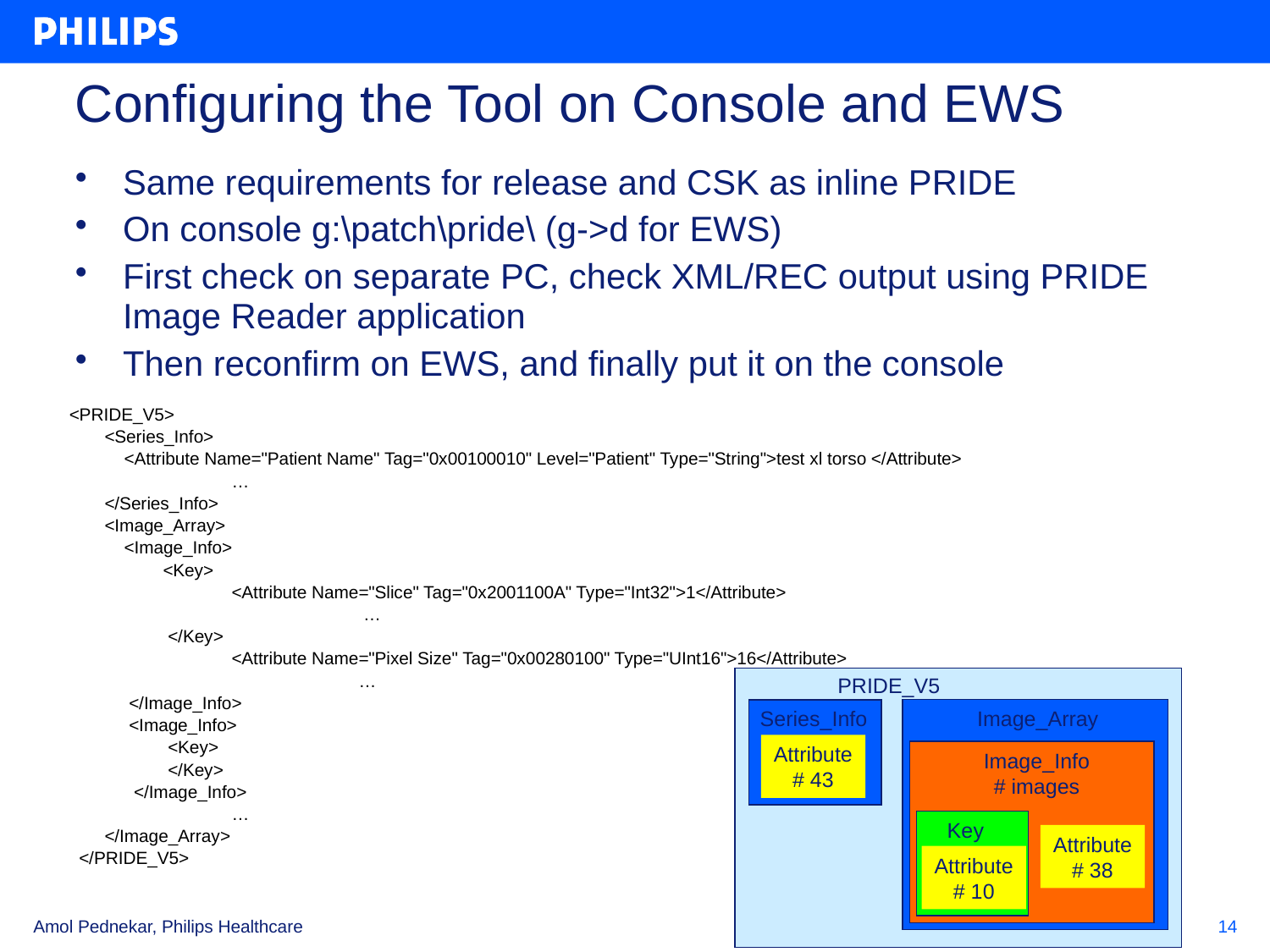

# Configuring the Tool on Console and EWS
Same requirements for release and CSK as inline PRIDE
On console g:\patch\pride\ (g->d for EWS)
First check on separate PC, check XML/REC output using PRIDE Image Reader application
Then reconfirm on EWS, and finally put it on the console

<PRIDE_V5>
	<Series_Info>
	    <Attribute Name="Patient Name" Tag="0x00100010" Level="Patient" Type="String">test xl torso </Attribute>
		…
	</Series_Info>
	<Image_Array>
	    <Image_Info>
	            <Key>
		<Attribute Name="Slice" Tag="0x2001100A" Type="Int32">1</Attribute>
			 …
	             </Key>
		<Attribute Name="Pixel Size" Tag="0x00280100" Type="UInt16">16</Attribute>
			…
	     </Image_Info>
	     <Image_Info>
	             <Key>
	             </Key>
	      </Image_Info>
		…
  	</Image_Array>
  </PRIDE_V5>

PRIDE_V5

Series_Info

Image_Array

Attribute
# 43

Image_Info
# images

Key
Attribute
# 38
Attribute
# 10